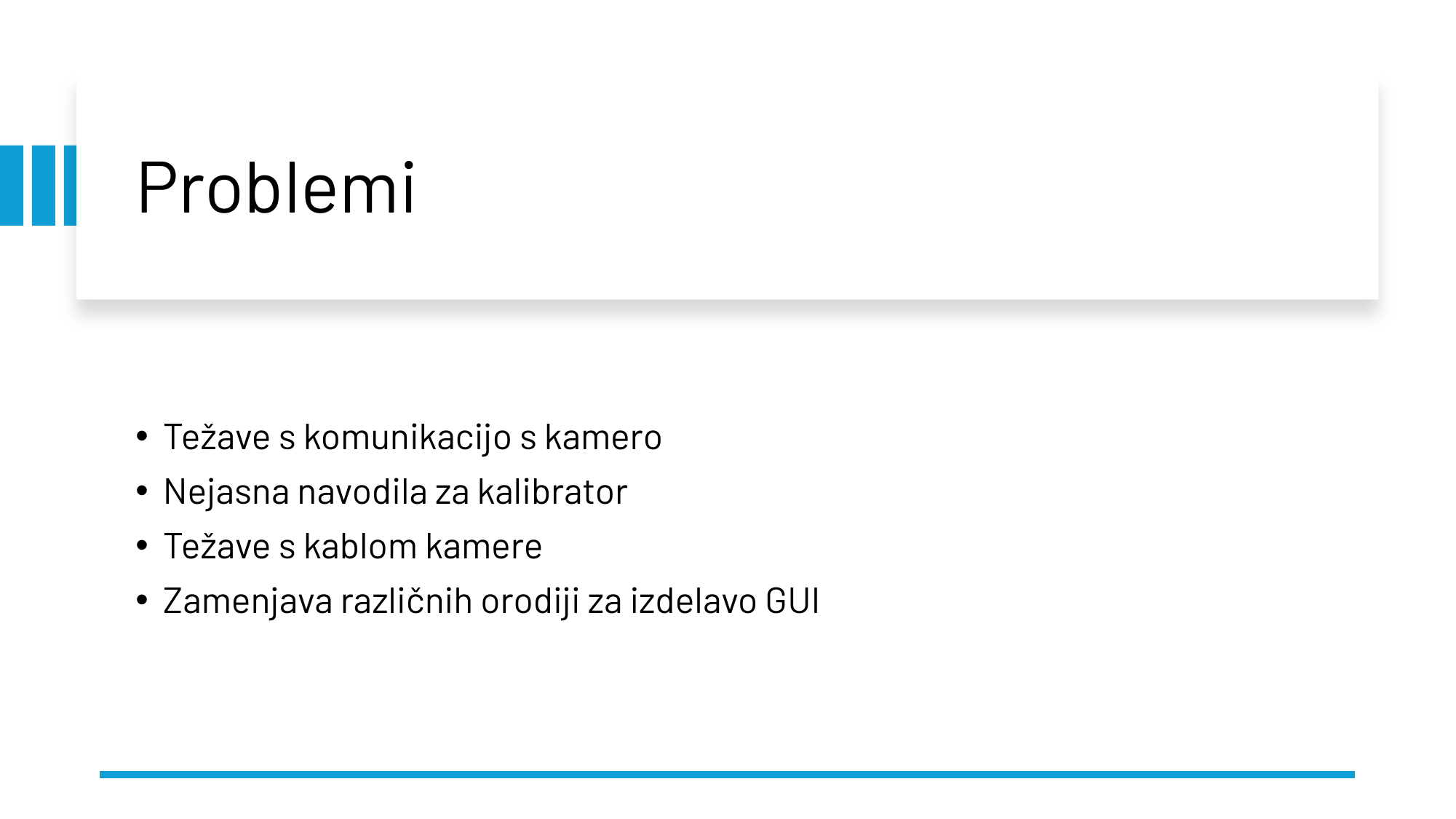

# Problemi

Težave s komunikacijo s kamero
Nejasna navodila za kalibrator
Težave s kablom kamere
Zamenjava različnih orodiji za izdelavo GUI